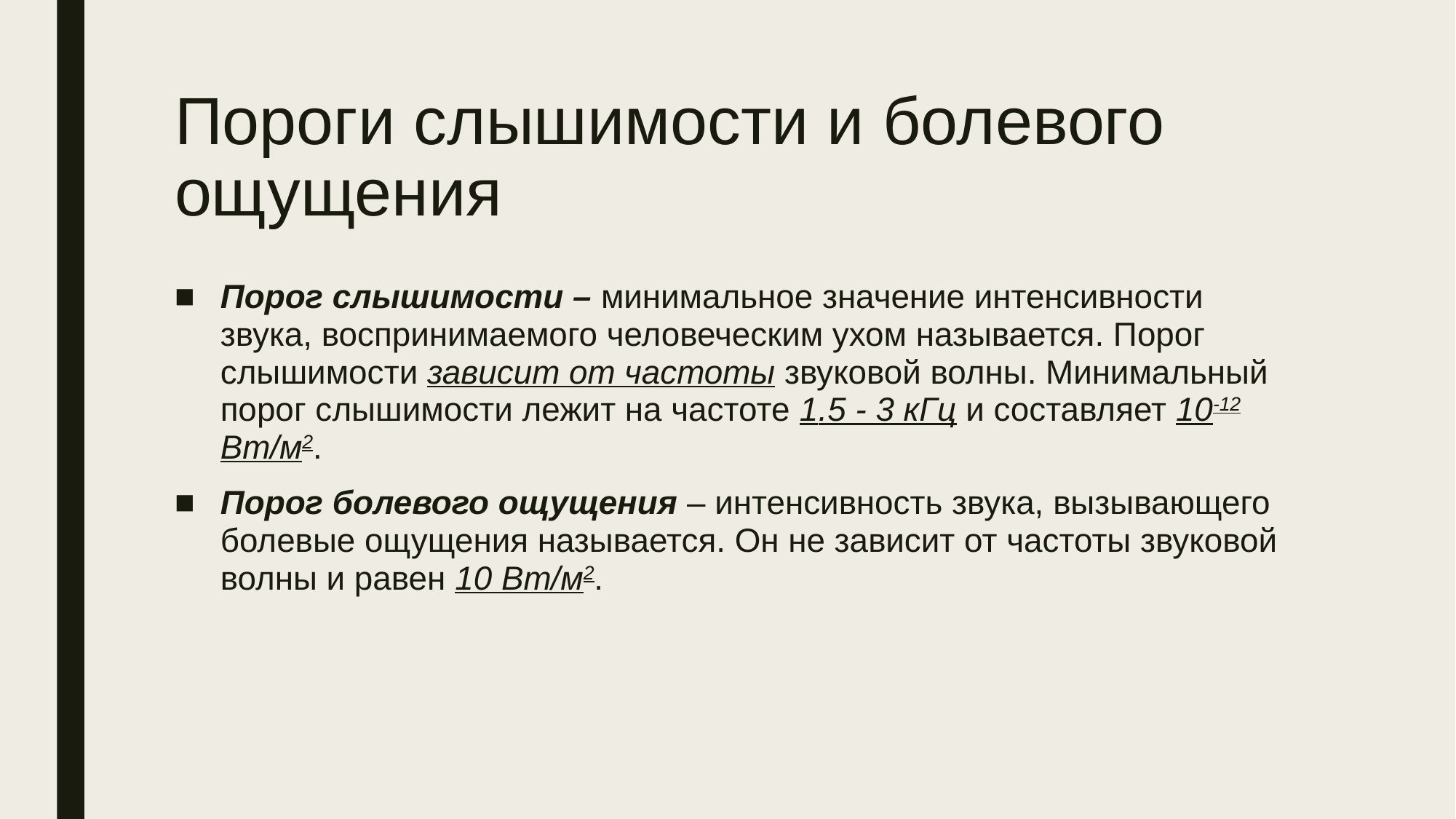

# Пороги слышимости и болевого ощущения
Порог слышимости – минимальное значение интенсивности звука, воспринимаемого человеческим ухом называется. Порог слышимости зависит от частоты звуковой волны. Минимальный порог слышимости лежит на частоте 1.5 - 3 кГц и составляет 10-12 Вт/м2.
Порог болевого ощущения – интенсивность звука, вызывающего болевые ощущения называется. Он не зависит от частоты звуковой волны и равен 10 Вт/м2.